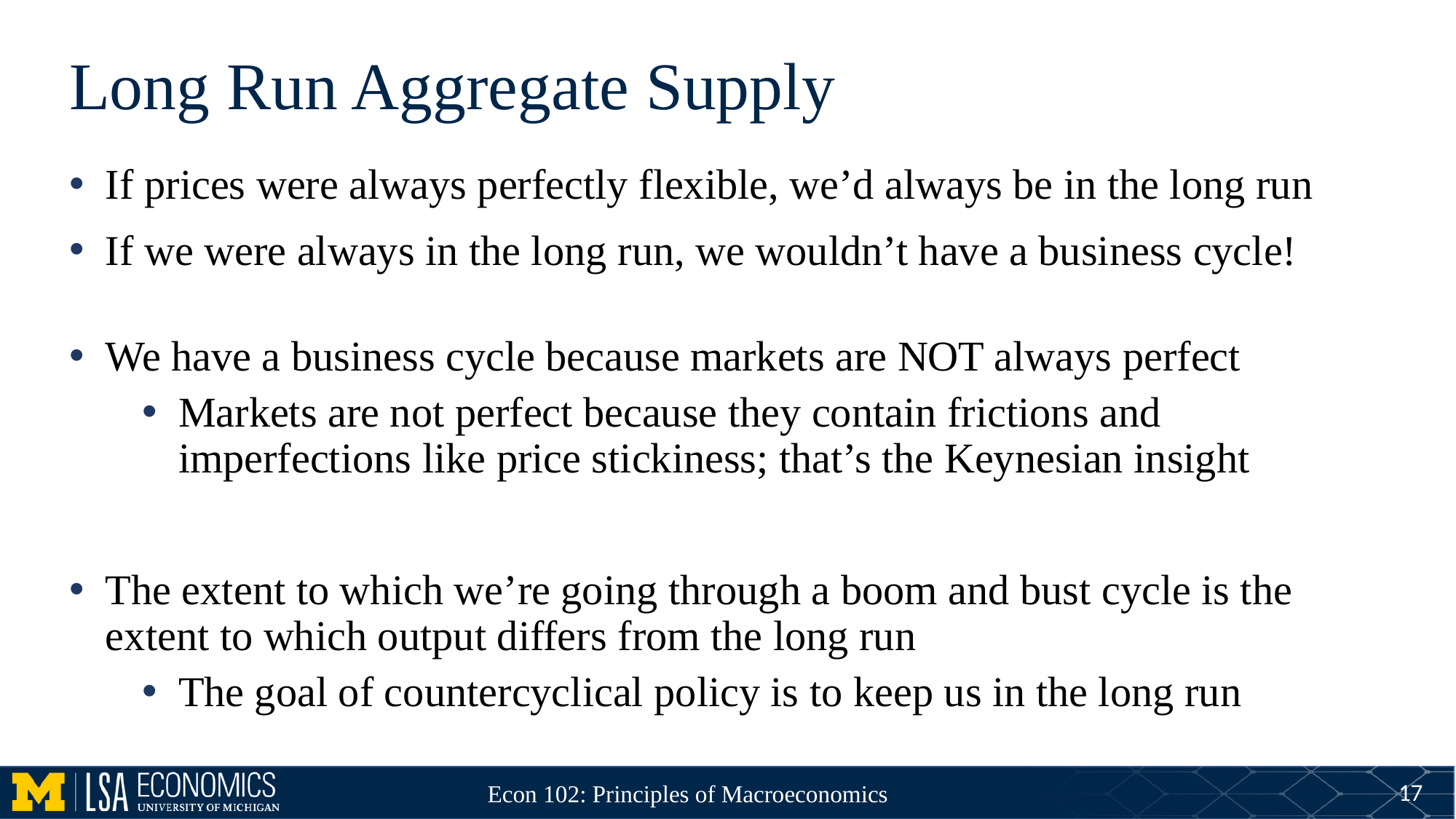

# Long Run Aggregate Supply
If prices were always perfectly flexible, we’d always be in the long run
If we were always in the long run, we wouldn’t have a business cycle!

We have a business cycle because markets are NOT always perfect
Markets are not perfect because they contain frictions and imperfections like price stickiness; that’s the Keynesian insight

The extent to which we’re going through a boom and bust cycle is the extent to which output differs from the long run
The goal of countercyclical policy is to keep us in the long run
17
Econ 102: Principles of Macroeconomics